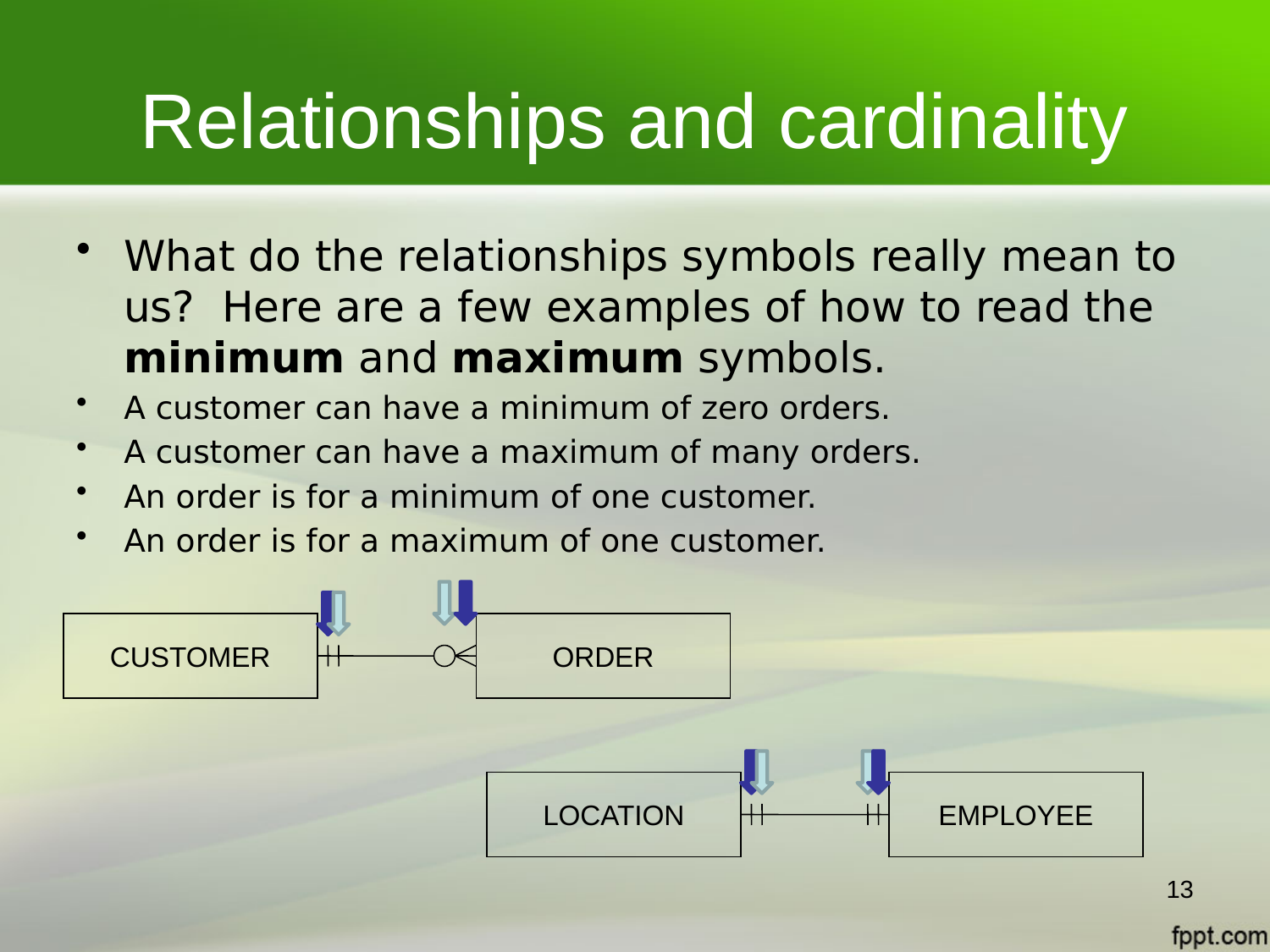

# Relationships and cardinality
What do the relationships symbols really mean to us?  Here are a few examples of how to read the minimum and maximum symbols.
A customer can have a minimum of zero orders.
A customer can have a maximum of many orders.
An order is for a minimum of one customer.
An order is for a maximum of one customer.

CUSTOMER
ORDER

LOCATION
EMPLOYEE

13